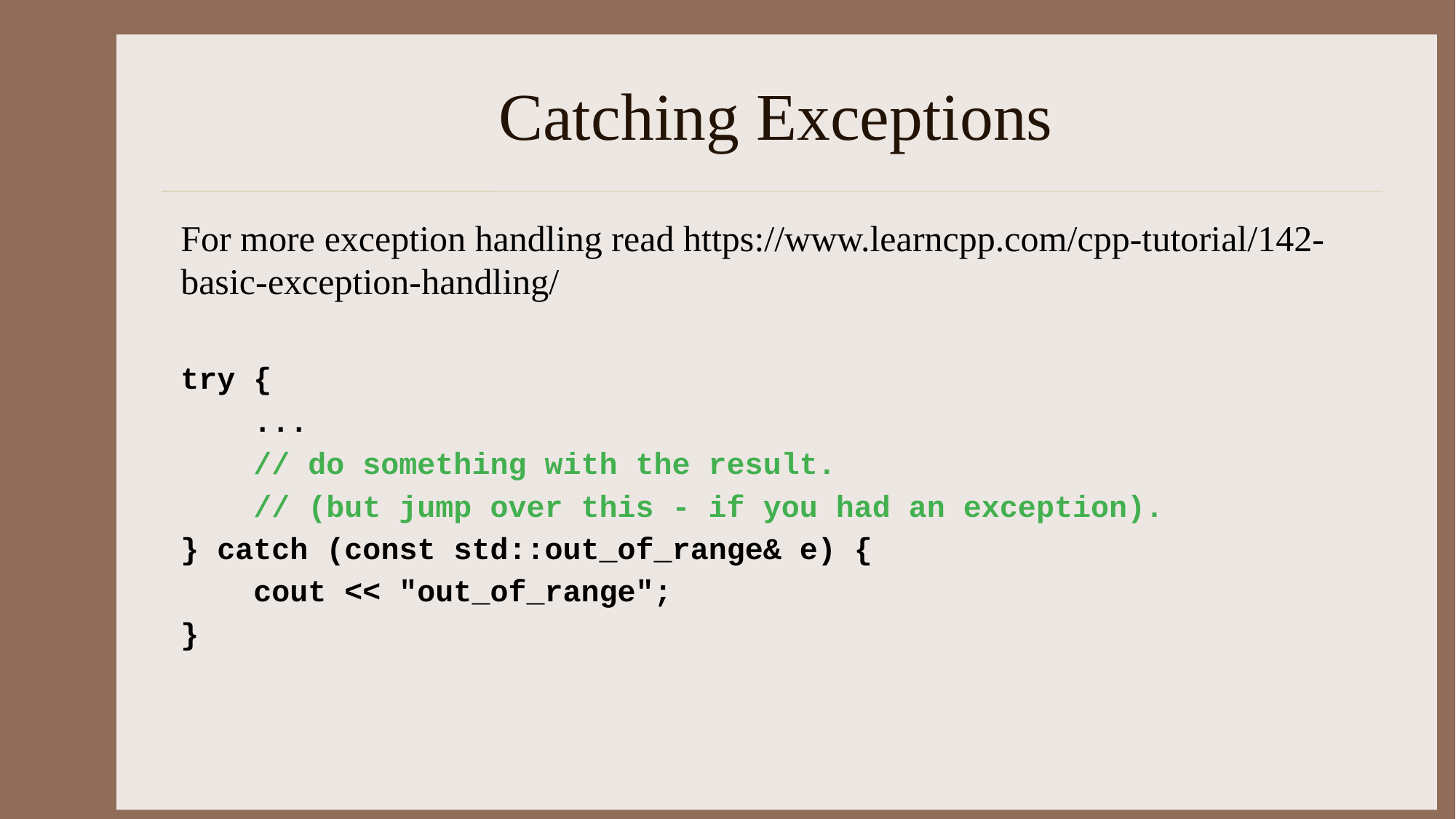

# Catching Exceptions
For more exception handling read https://www.learncpp.com/cpp-tutorial/142-basic-exception-handling/

try {
    ...
    // do something with the result.
    // (but jump over this - if you had an exception).
} catch (const std::out_of_range& e) {
    cout << "out_of_range";
}